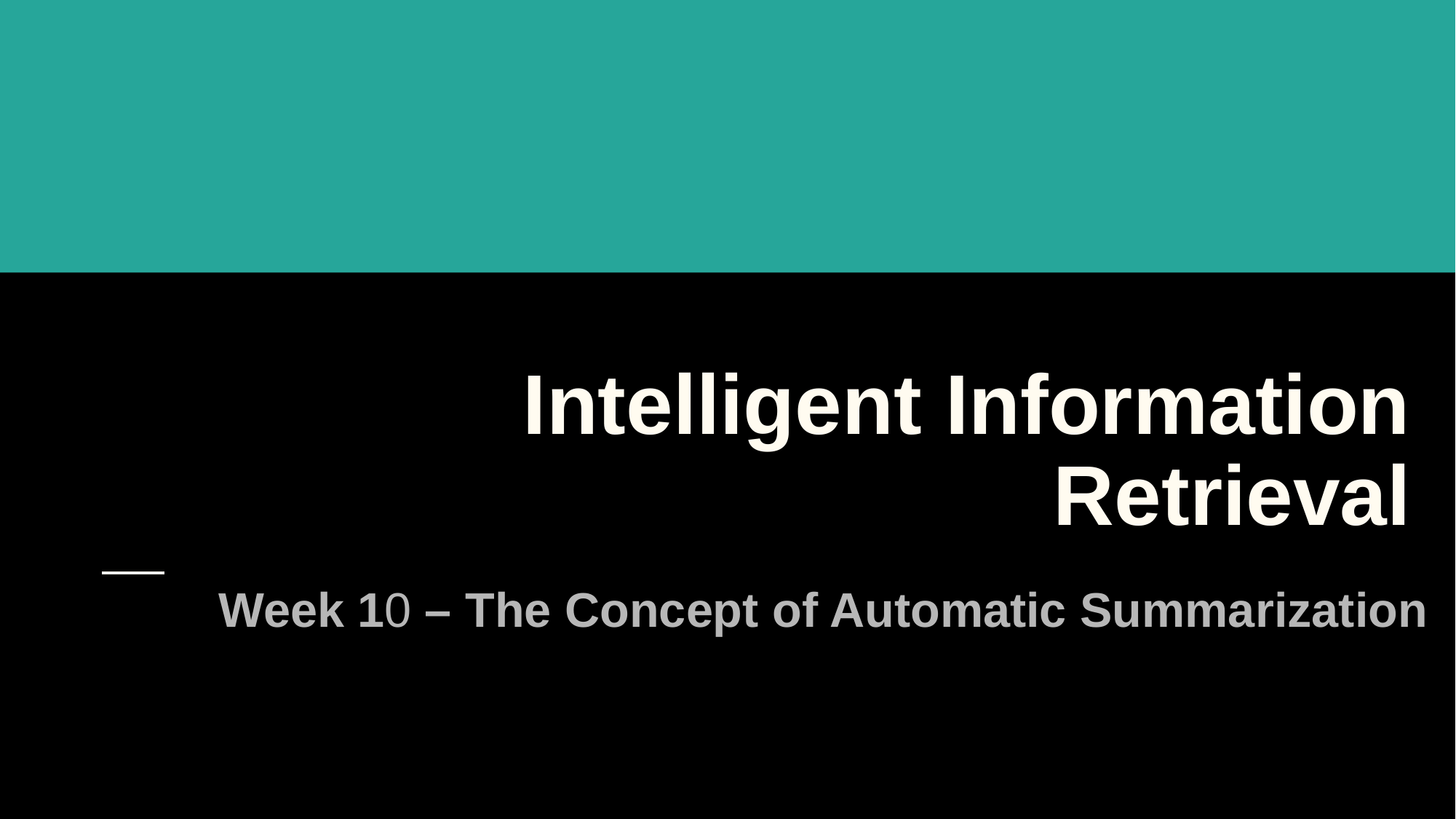

# Intelligent Information Retrieval
Week 10 – The Concept of Automatic Summarization